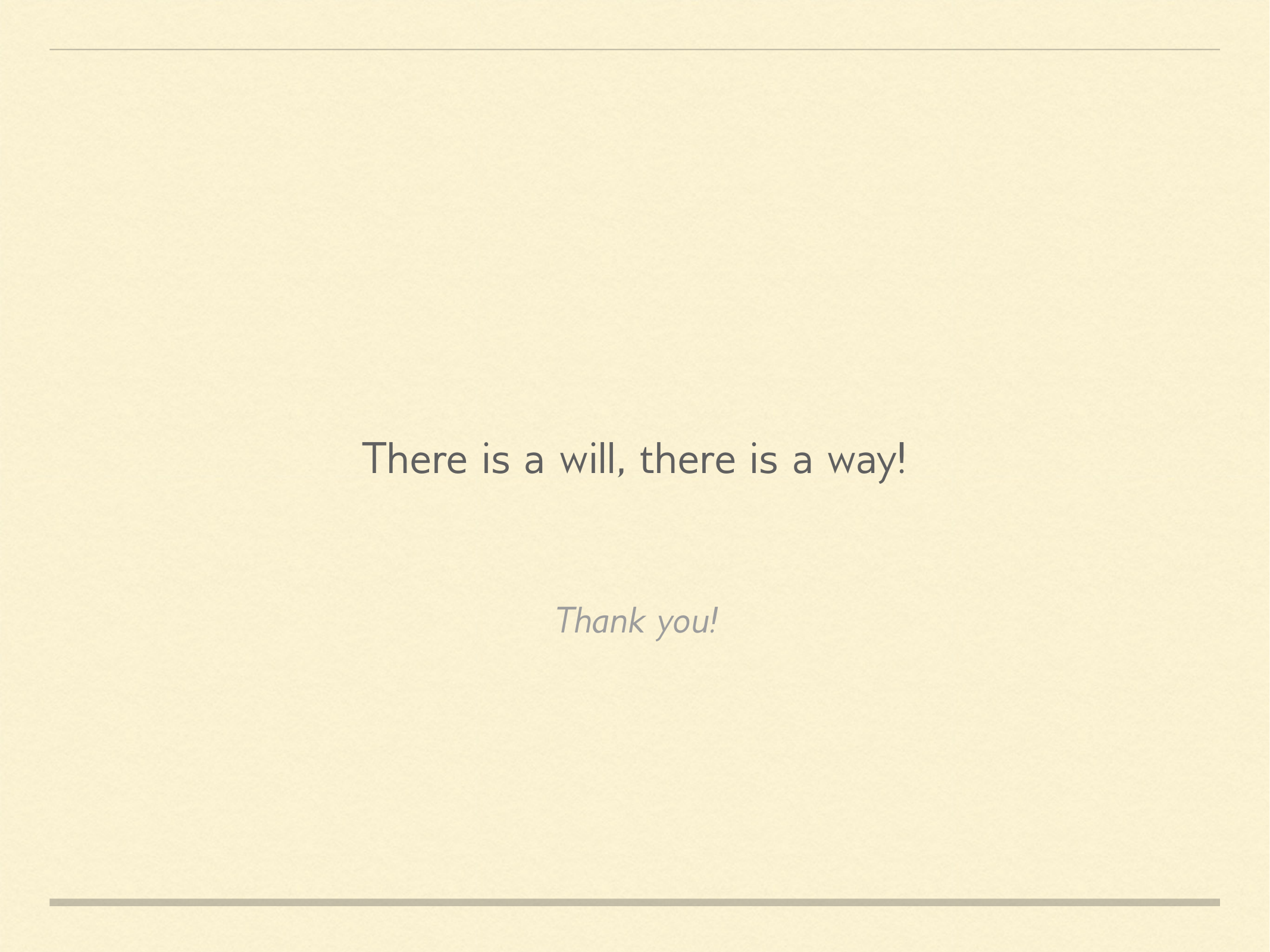

There is a will, there is a way!
Thank you!